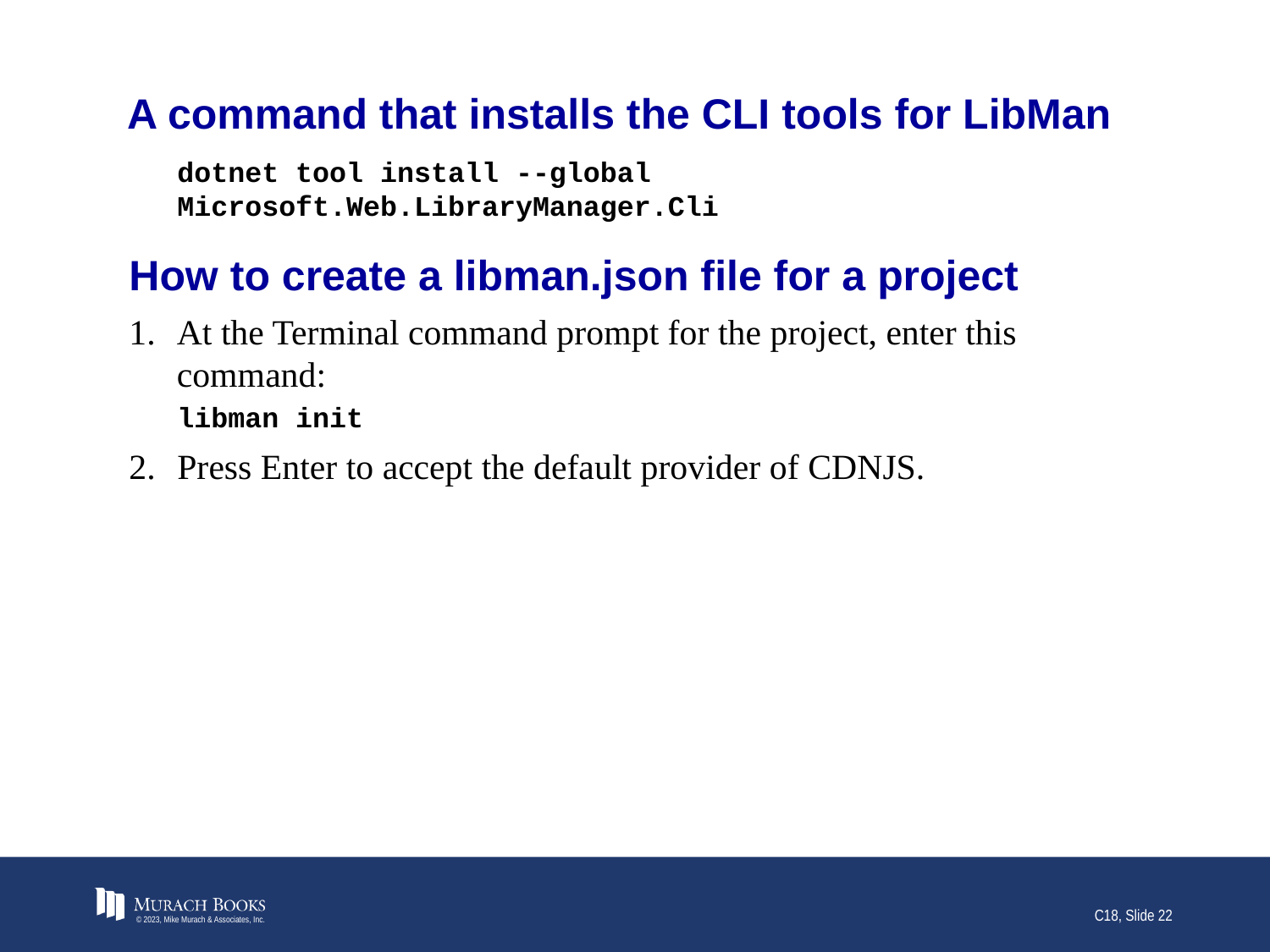

# A command that installs the CLI tools for LibMan
dotnet tool install --global Microsoft.Web.LibraryManager.Cli
How to create a libman.json file for a project
At the Terminal command prompt for the project, enter this command:
libman init
Press Enter to accept the default provider of CDNJS.

© 2023, Mike Murach & Associates, Inc.

C18, Slide 22